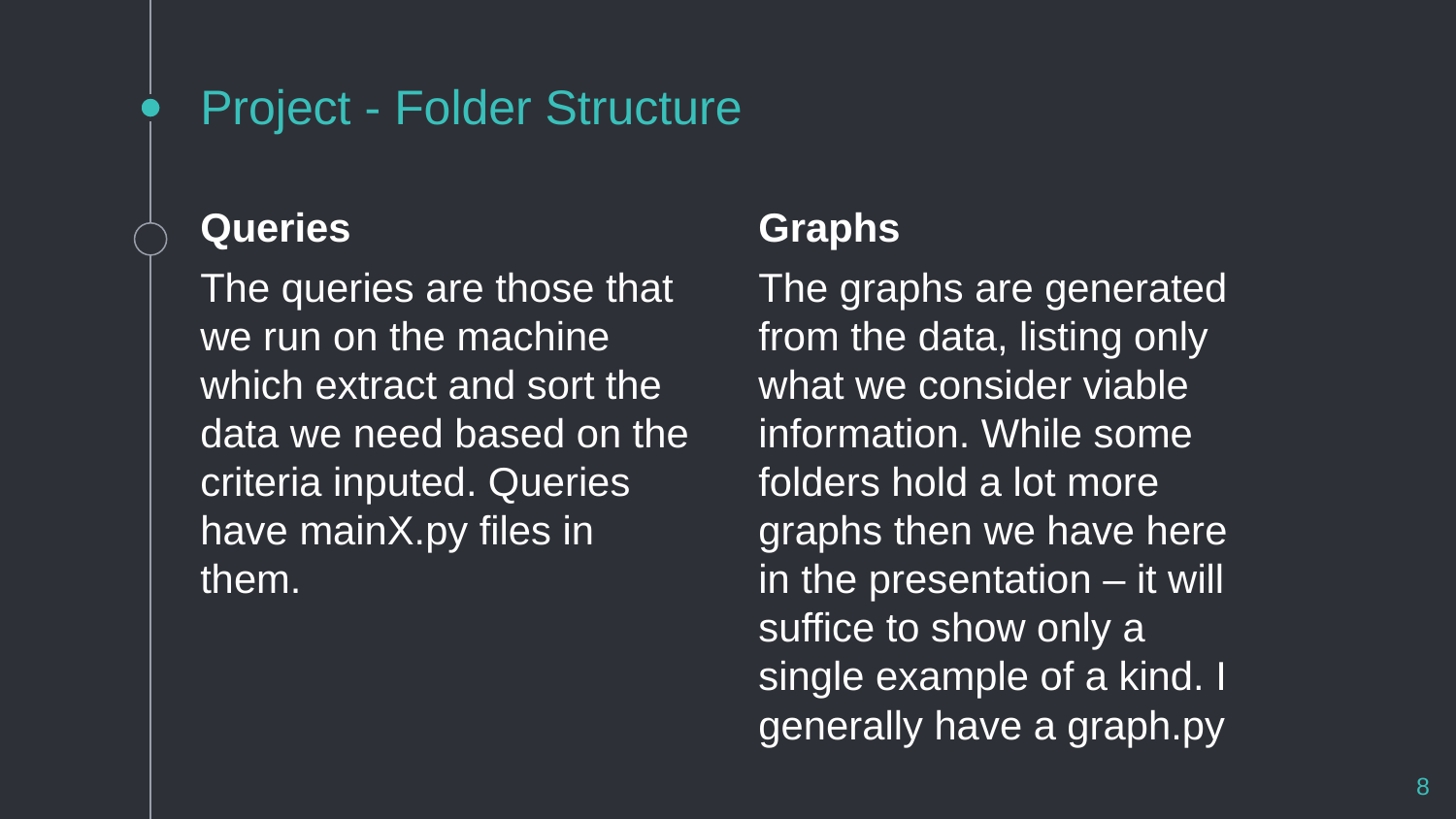

# Project - Folder Structure
Queries
The queries are those that we run on the machine which extract and sort the data we need based on the criteria inputed. Queries have mainX.py files in them.
Graphs
The graphs are generated from the data, listing only what we consider viable information. While some folders hold a lot more graphs then we have here in the presentation – it will suffice to show only a single example of a kind. I generally have a graph.py
8